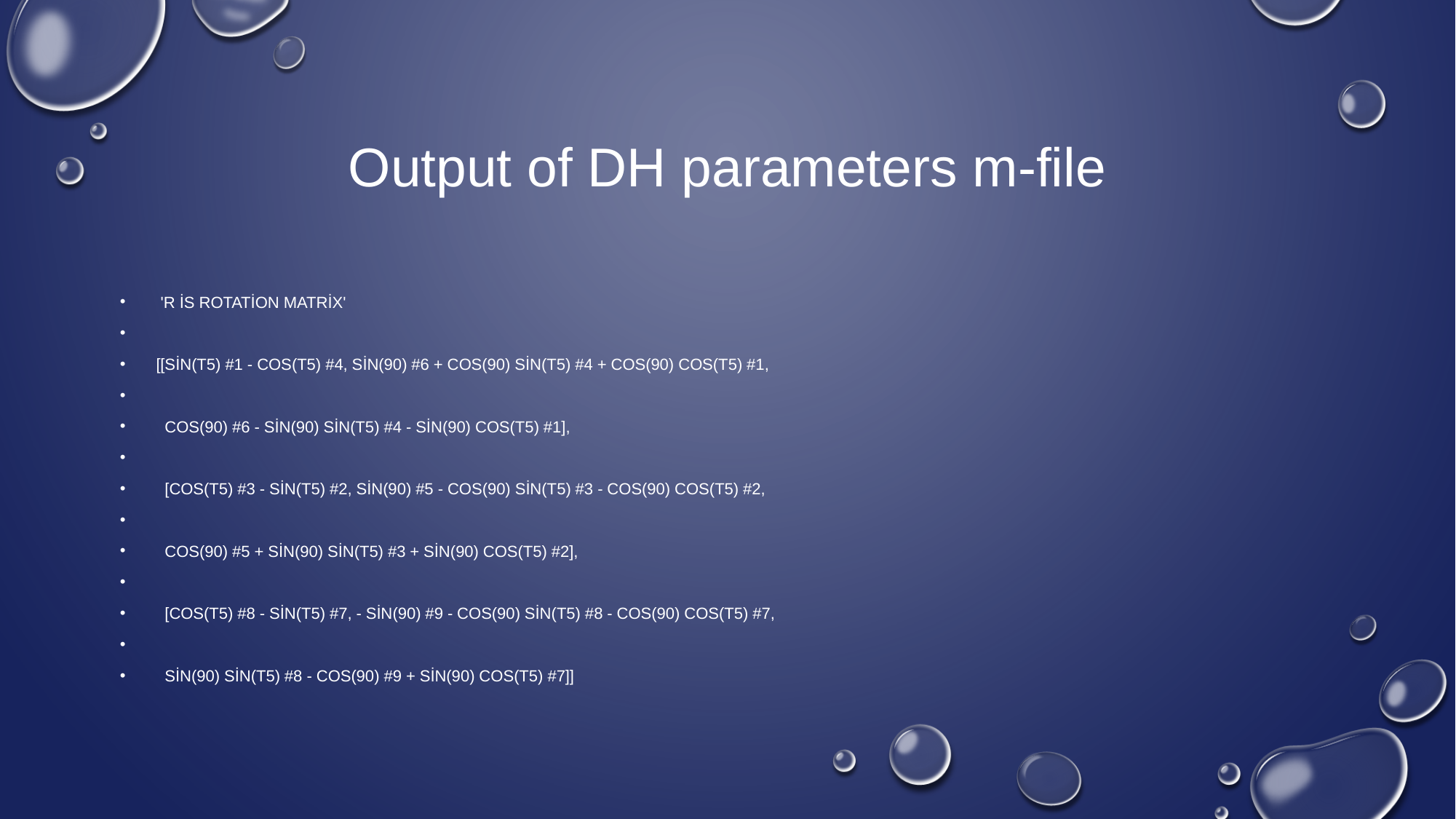

# Output of DH parameters m-file
 'R is Rotation Matrix'

[[sin(t5) #1 - cos(t5) #4, sin(90) #6 + cos(90) sin(t5) #4 + cos(90) cos(t5) #1,

  cos(90) #6 - sin(90) sin(t5) #4 - sin(90) cos(t5) #1],

  [cos(t5) #3 - sin(t5) #2, sin(90) #5 - cos(90) sin(t5) #3 - cos(90) cos(t5) #2,

  cos(90) #5 + sin(90) sin(t5) #3 + sin(90) cos(t5) #2],

  [cos(t5) #8 - sin(t5) #7, - sin(90) #9 - cos(90) sin(t5) #8 - cos(90) cos(t5) #7,

  sin(90) sin(t5) #8 - cos(90) #9 + sin(90) cos(t5) #7]]